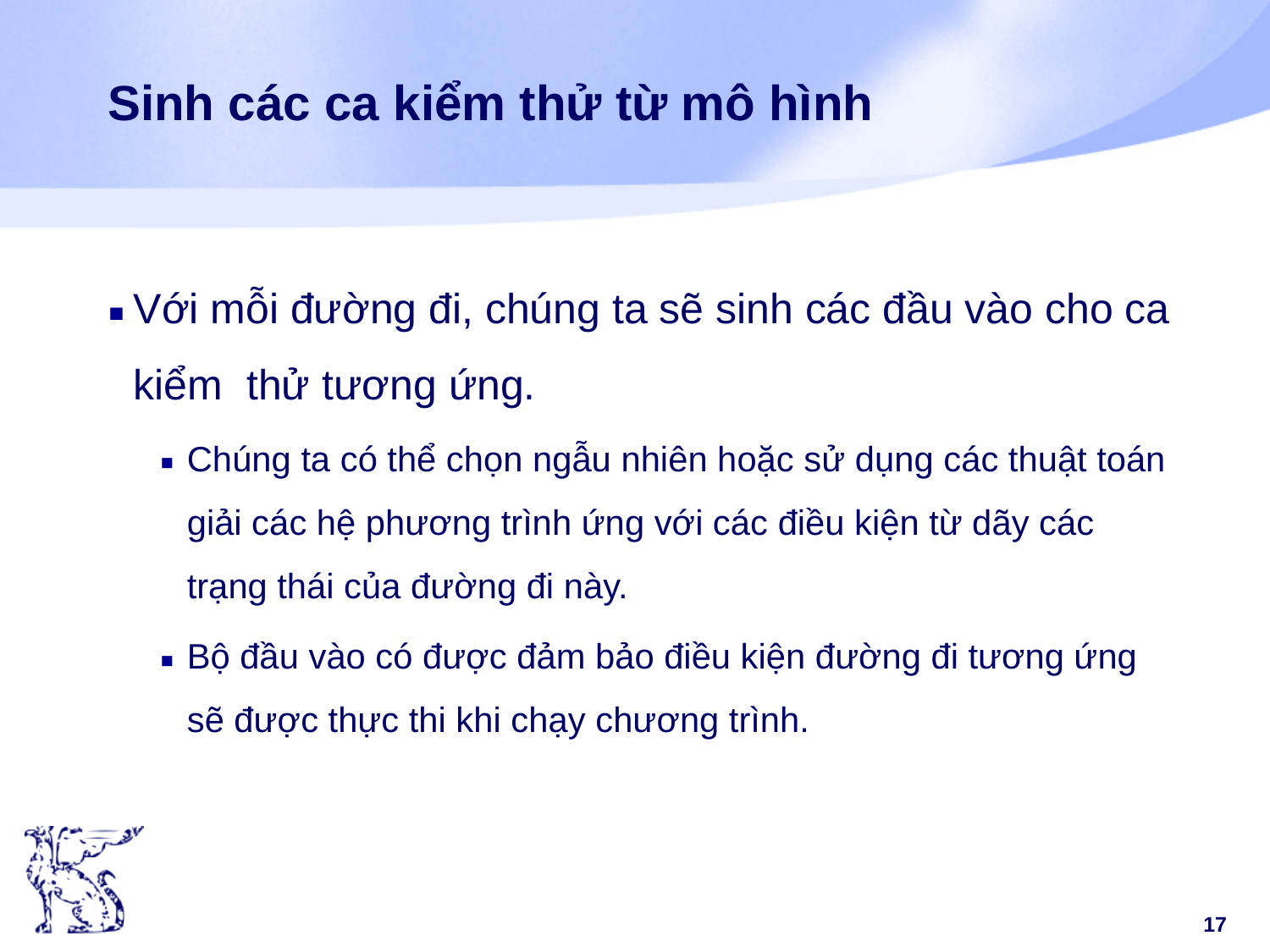

# Sinh các ca kiểm thử từ mô hình
Với mỗi đường đi, chúng ta sẽ sinh các đầu vào cho ca kiểm  thử tương ứng.
Chúng ta có thể chọn ngẫu nhiên hoặc sử dụng các thuật toán giải các hệ phương trình ứng với các điều kiện từ dãy các trạng thái của đường đi này.
Bộ đầu vào có được đảm bảo điều kiện đường đi tương ứng sẽ được thực thi khi chạy chương trình.
17